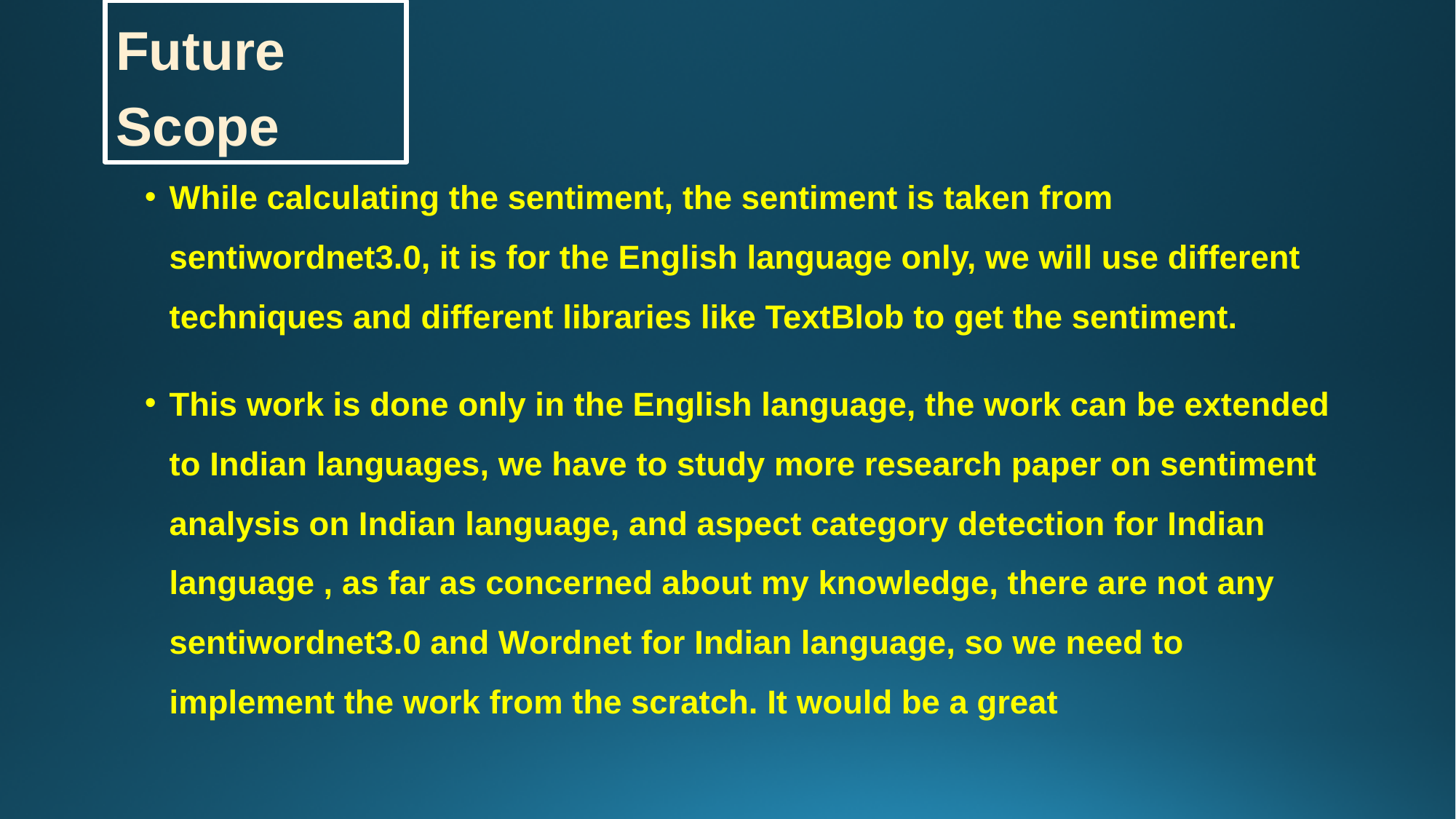

# Future Scope
While calculating the sentiment, the sentiment is taken from sentiwordnet3.0, it is for the English language only, we will use different techniques and different libraries like TextBlob to get the sentiment.
This work is done only in the English language, the work can be extended to Indian languages, we have to study more research paper on sentiment analysis on Indian language, and aspect category detection for Indian language , as far as concerned about my knowledge, there are not any sentiwordnet3.0 and Wordnet for Indian language, so we need to implement the work from the scratch. It would be a great